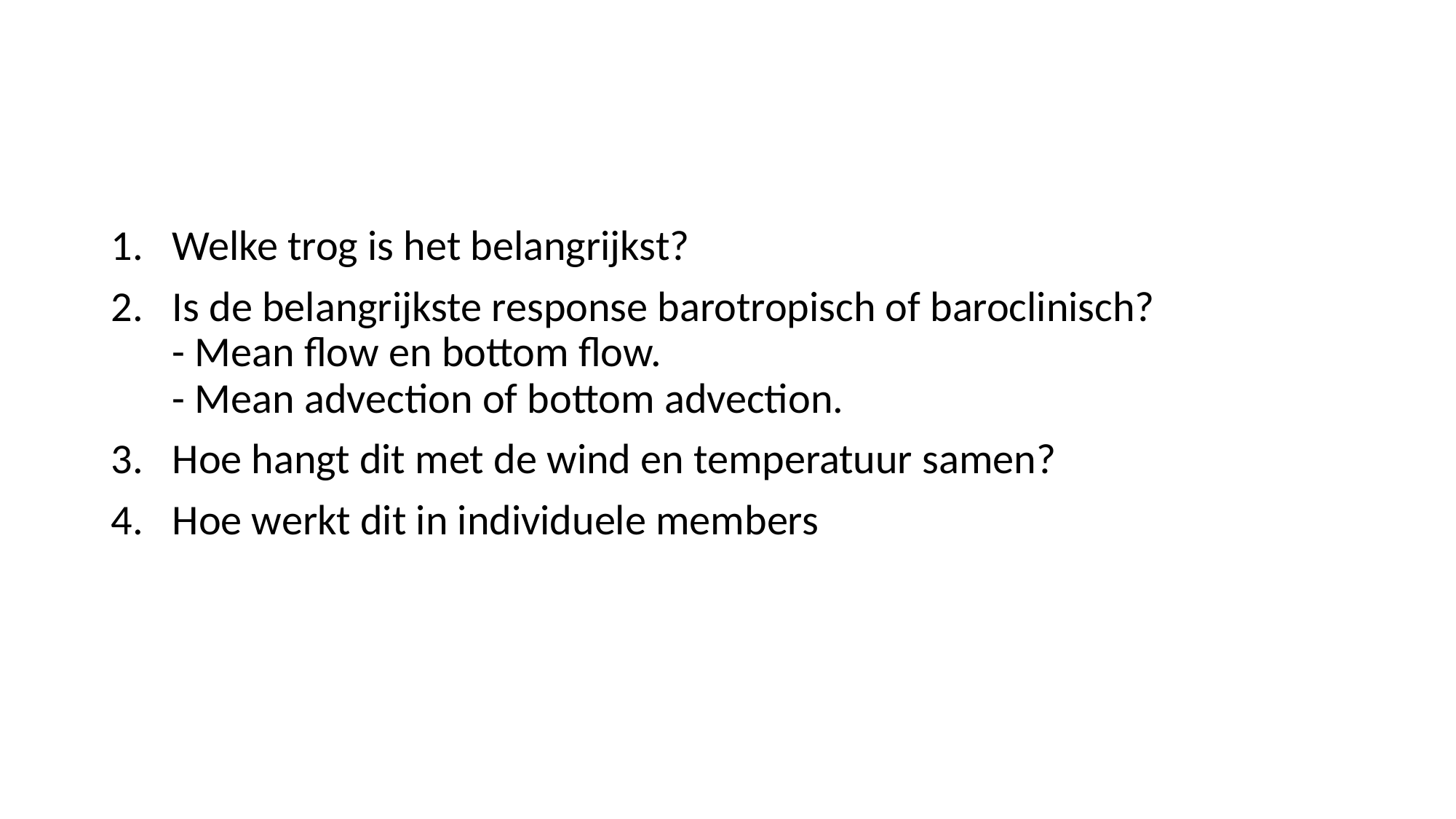

#
Welke trog is het belangrijkst?
Is de belangrijkste response barotropisch of baroclinisch?
- Mean flow en bottom flow.
- Mean advection of bottom advection.
Hoe hangt dit met de wind en temperatuur samen?
Hoe werkt dit in individuele members